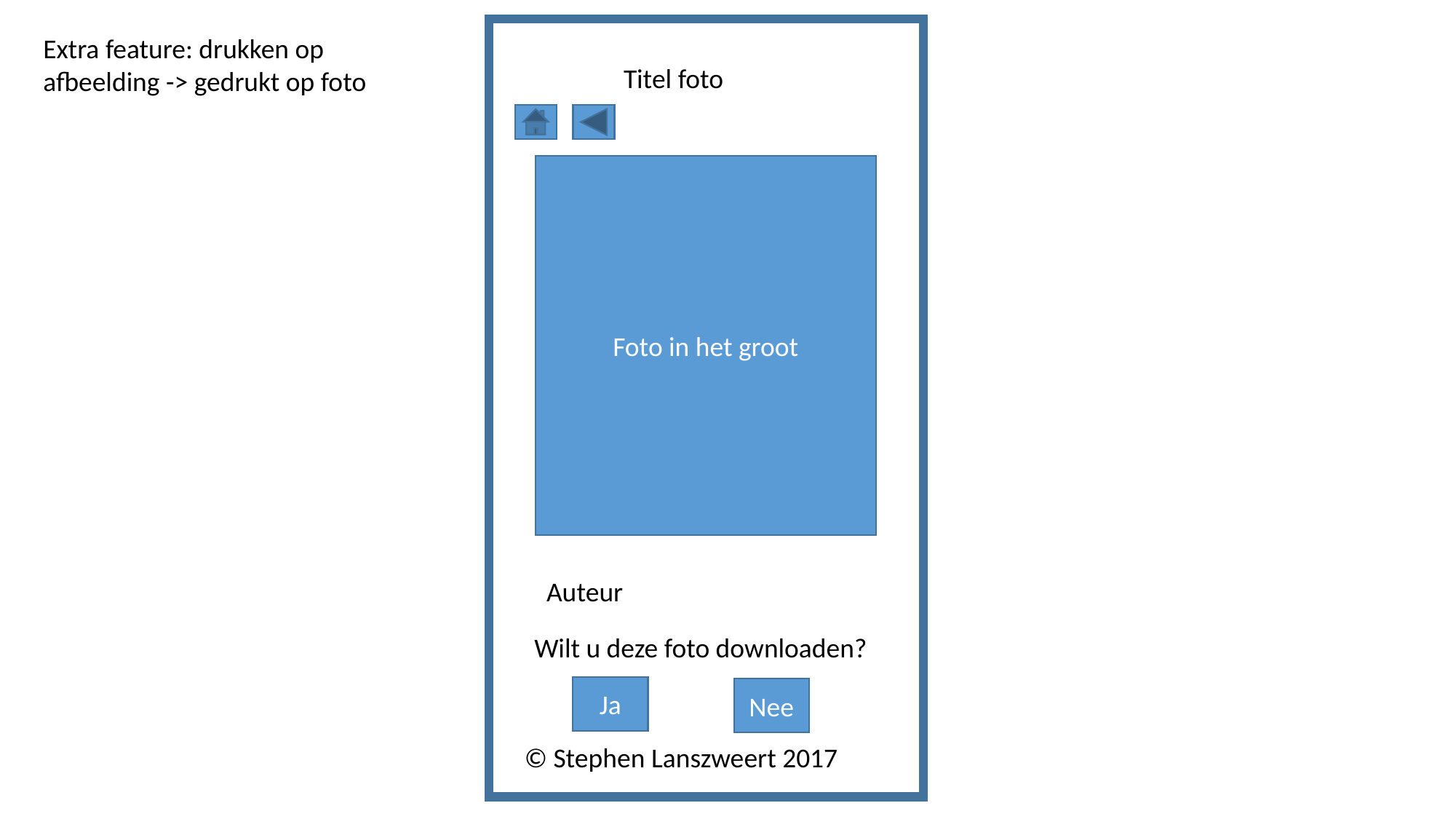

Extra feature: drukken op afbeelding -> gedrukt op foto
Titel foto

Foto in het groot
Auteur
Wilt u deze foto downloaden?
Ja
Nee
© Stephen Lanszweert 2017